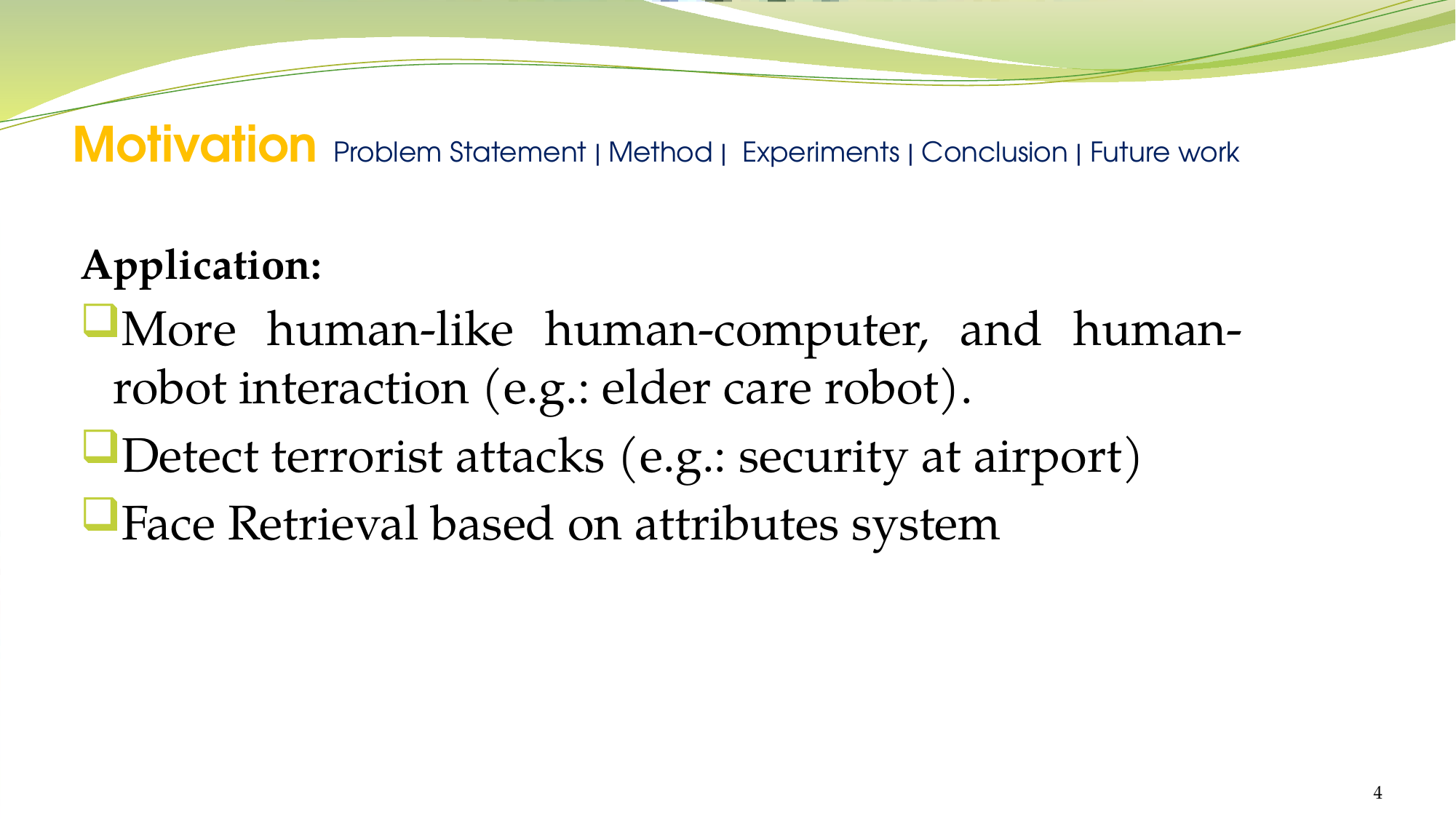

# Motivation| Problem Statement | Method |  Experiments | Conclusion | Future work
Application:
More human-like human-computer, and human-robot interaction (e.g.: elder care robot).
Detect terrorist attacks (e.g.: security at airport)
Face Retrieval based on attributes system

4